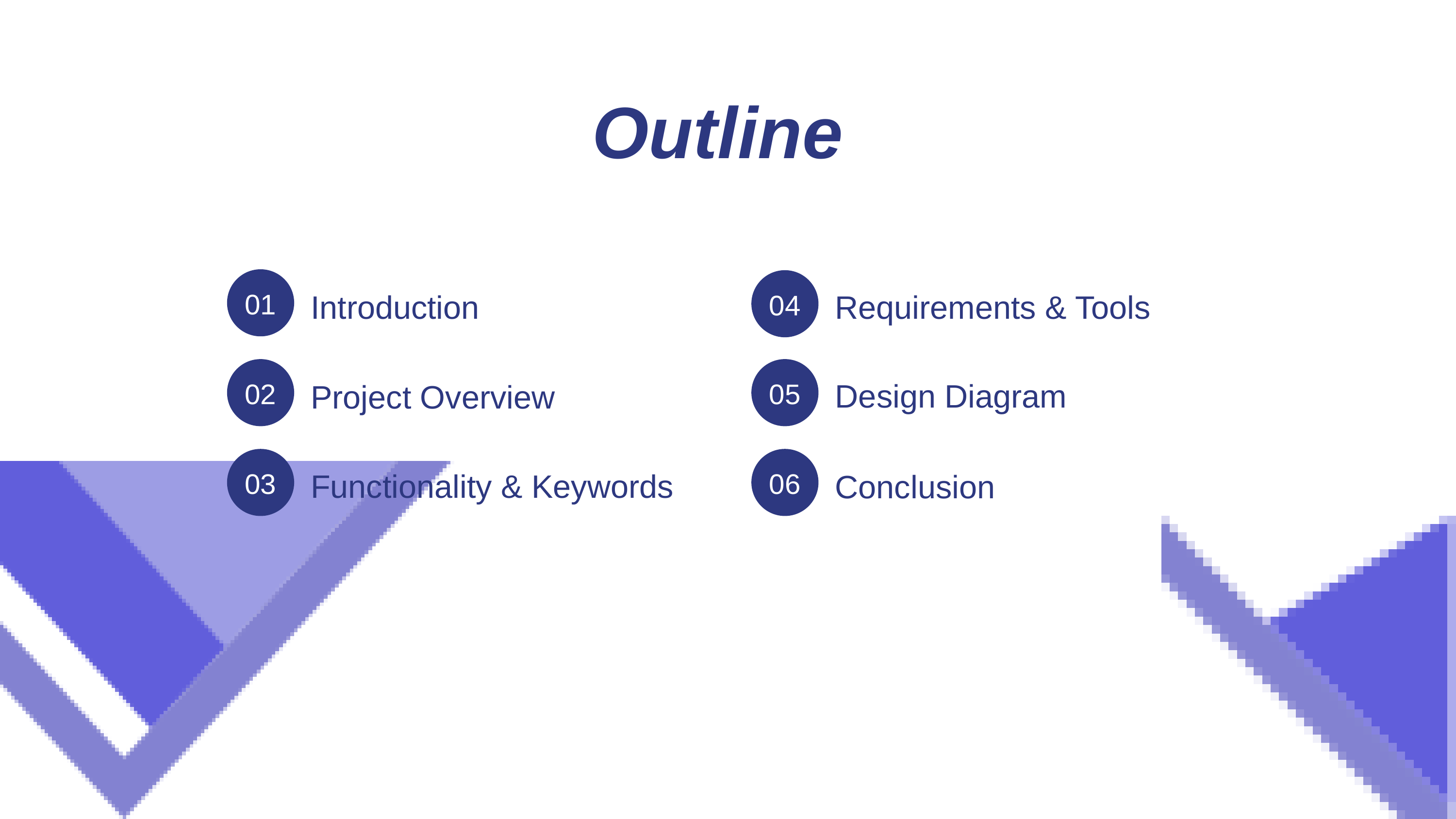

Outline

01

04
Introduction
Requirements & Tools

02

05
Design Diagram
Project Overview

03

06
Functionality & Keywords
Conclusion